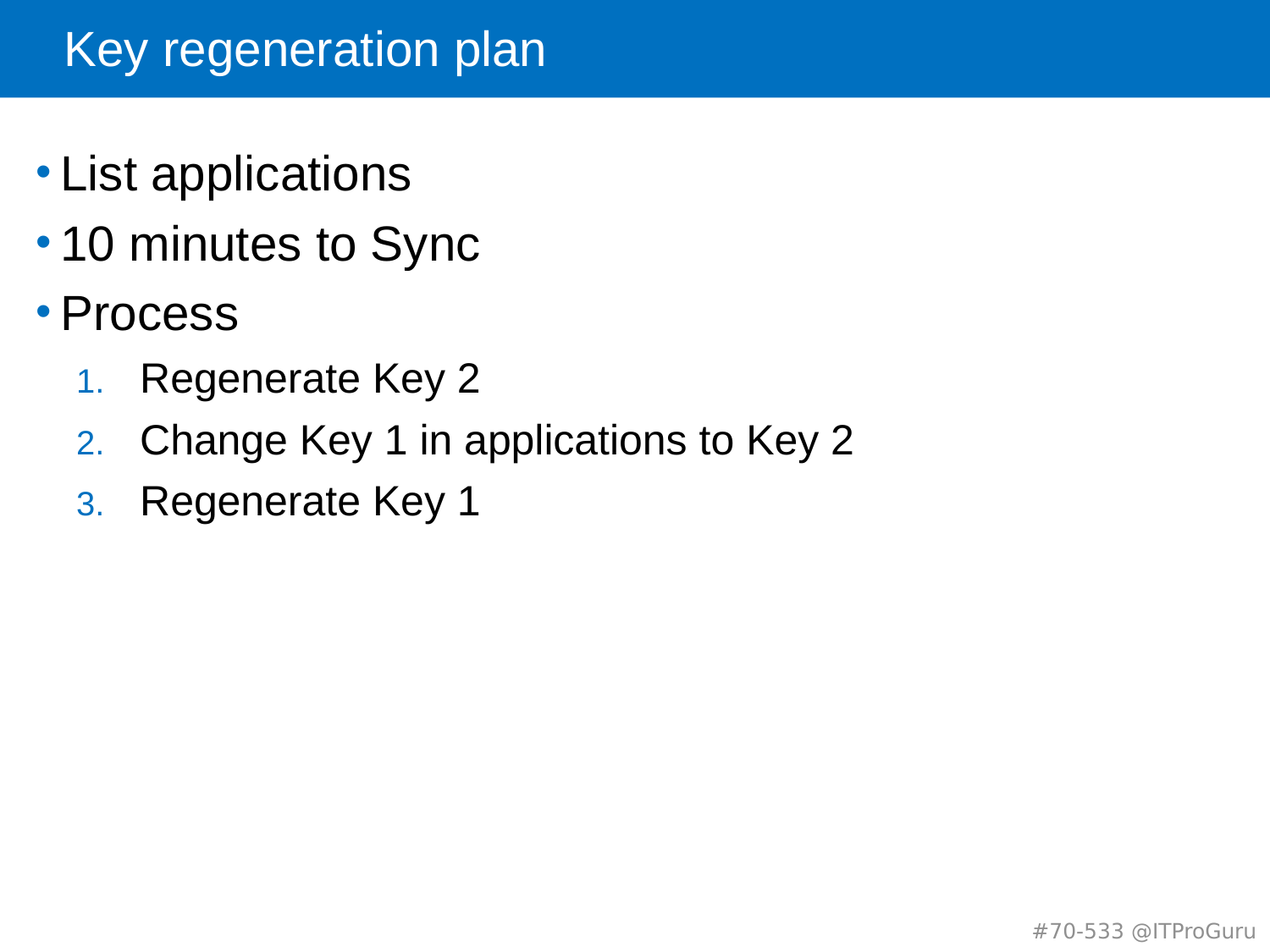

# Key regeneration plan
List applications
10 minutes to Sync
Process
Regenerate Key 2
Change Key 1 in applications to Key 2
Regenerate Key 1